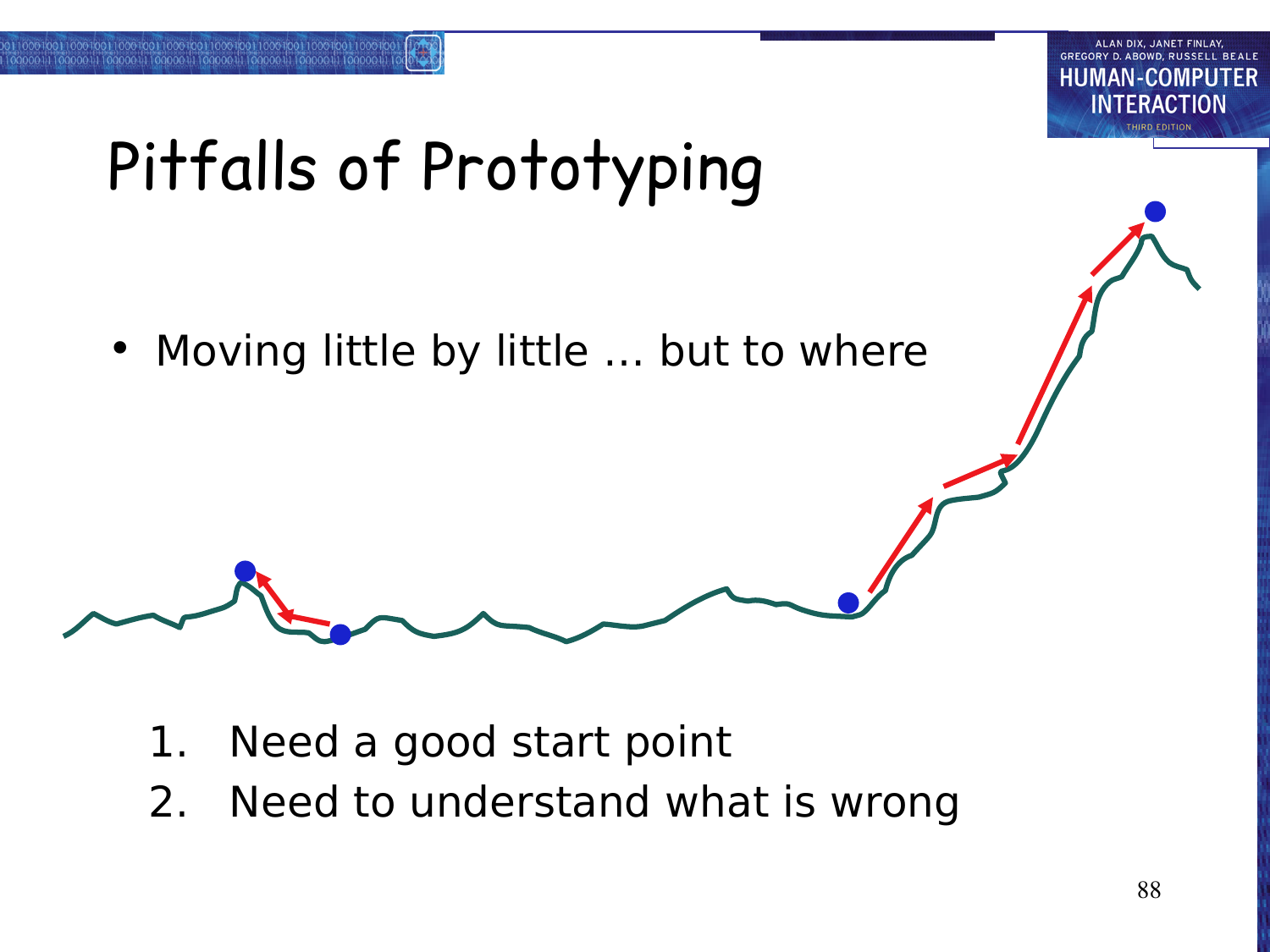

# Pitfalls of Prototyping

Moving little by little … but to where

   1.   Need a good start point
   2.   Need to understand what is wrong
88